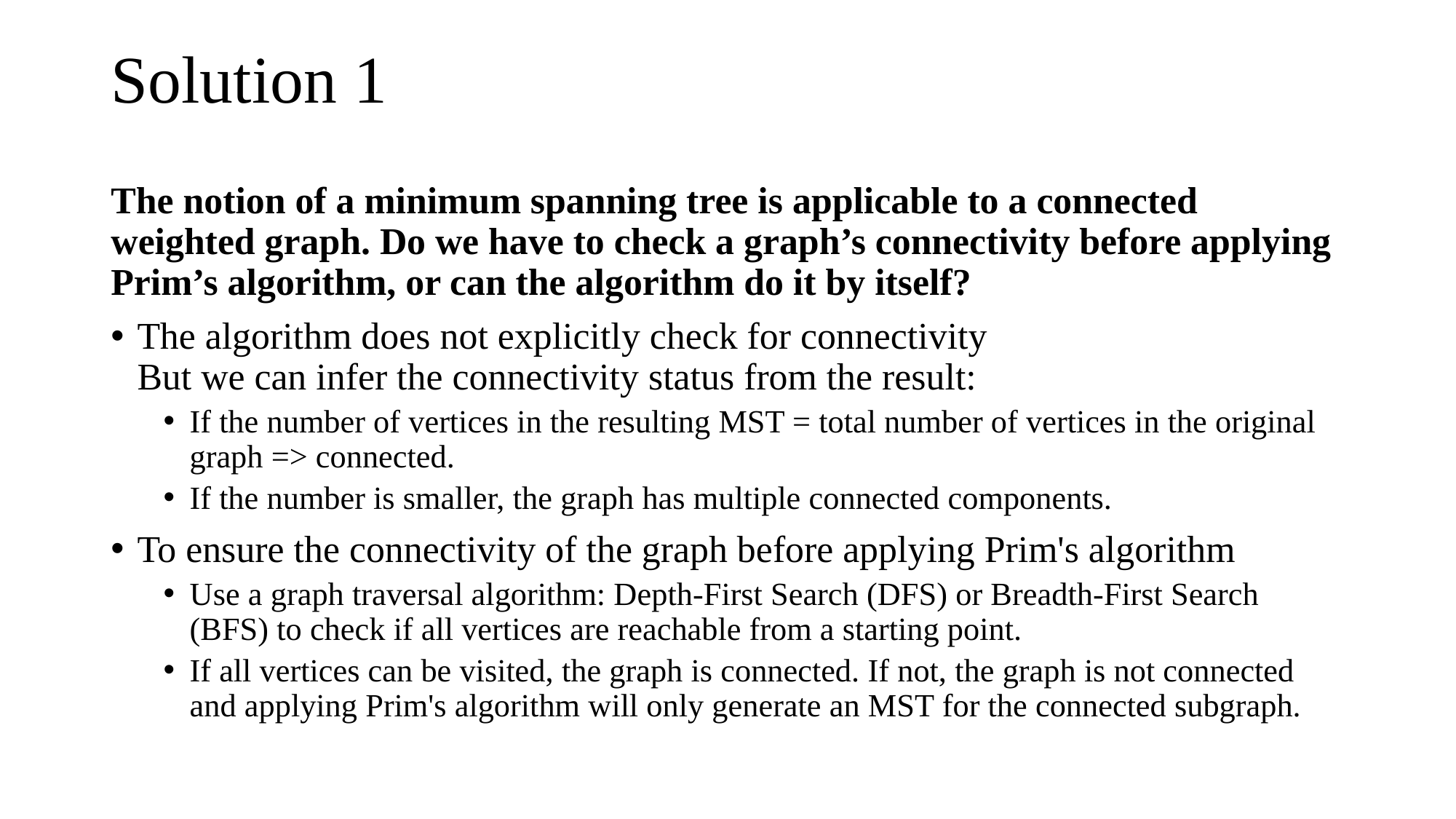

# Solution 1
The notion of a minimum spanning tree is applicable to a connected weighted graph. Do we have to check a graph’s connectivity before applying Prim’s algorithm, or can the algorithm do it by itself?
The algorithm does not explicitly check for connectivity
But we can infer the connectivity status from the result:
If the number of vertices in the resulting MST = total number of vertices in the original graph => connected.
If the number is smaller, the graph has multiple connected components.
To ensure the connectivity of the graph before applying Prim's algorithm
Use a graph traversal algorithm: Depth-First Search (DFS) or Breadth-First Search (BFS) to check if all vertices are reachable from a starting point.
If all vertices can be visited, the graph is connected. If not, the graph is not connected and applying Prim's algorithm will only generate an MST for the connected subgraph.